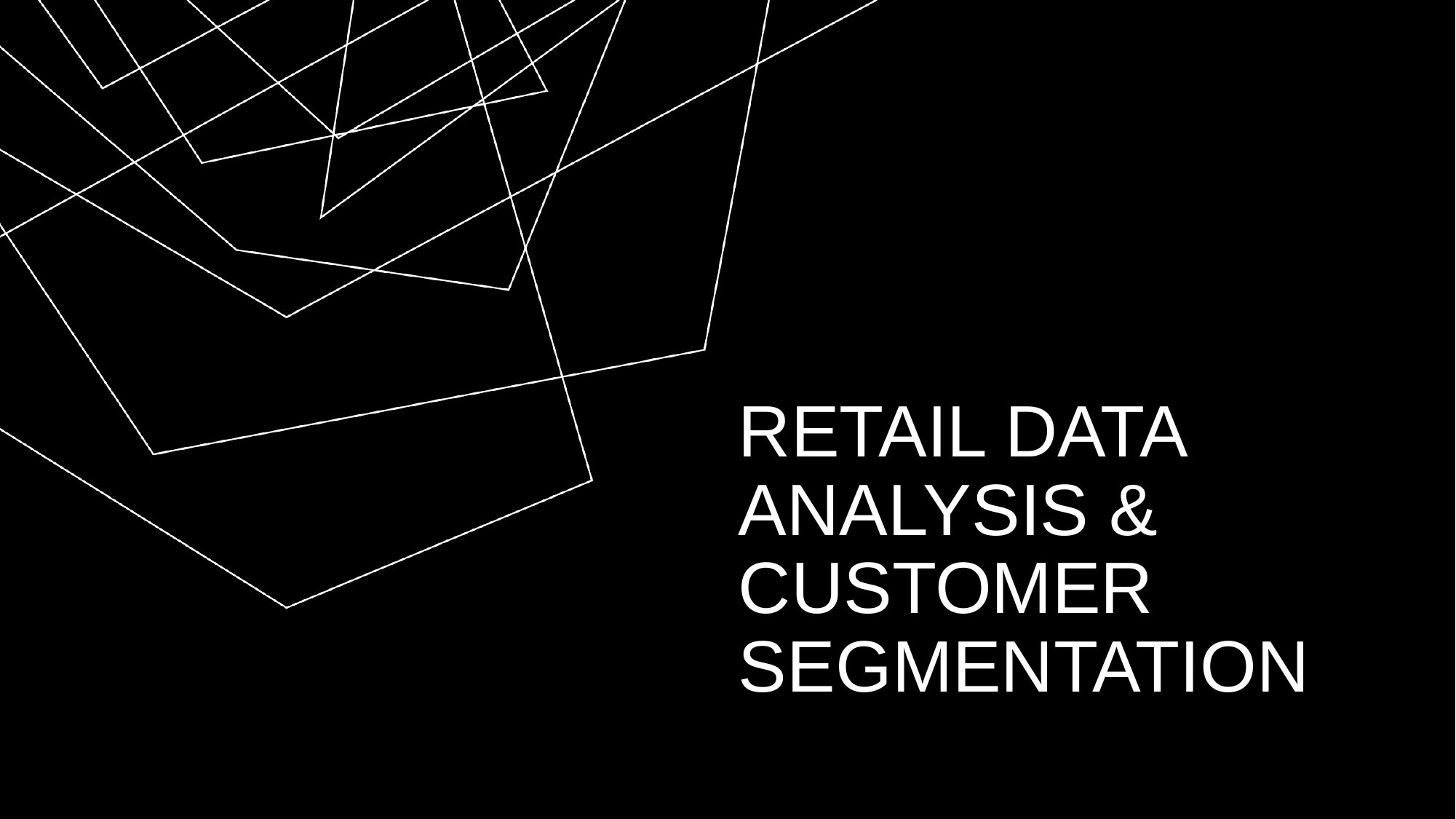

# Retail Data Analysis & Customer Segmentation